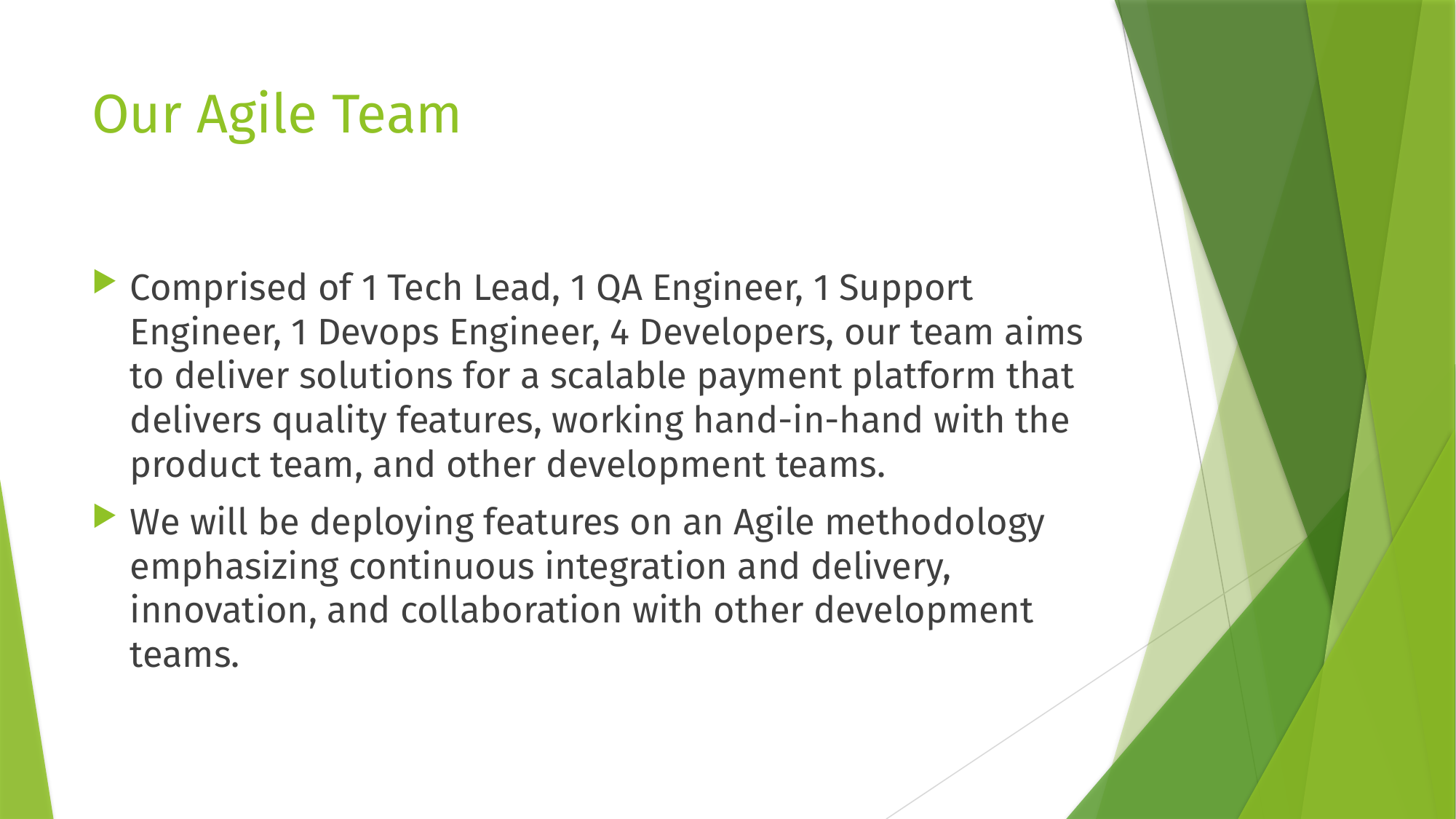

# Our Agile Team
Comprised of 1 Tech Lead, 1 QA Engineer, 1 Support Engineer, 1 Devops Engineer, 4 Developers, our team aims to deliver solutions for a scalable payment platform that delivers quality features, working hand-in-hand with the product team, and other development teams.
We will be deploying features on an Agile methodology emphasizing continuous integration and delivery, innovation, and collaboration with other development teams.